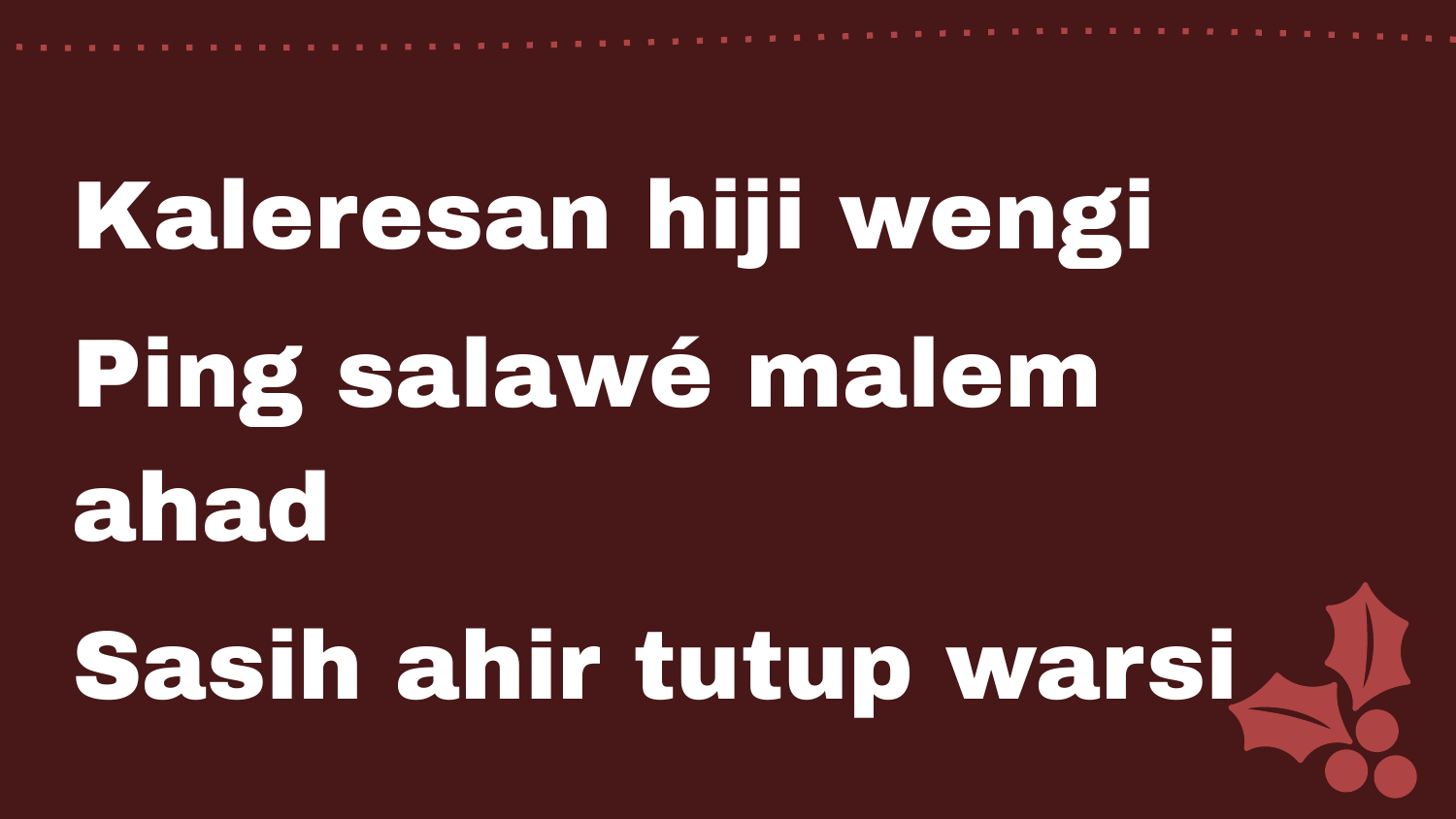

Kaleresan hiji wengi
Ping salawé malem ahad
Sasih ahir tutup warsi